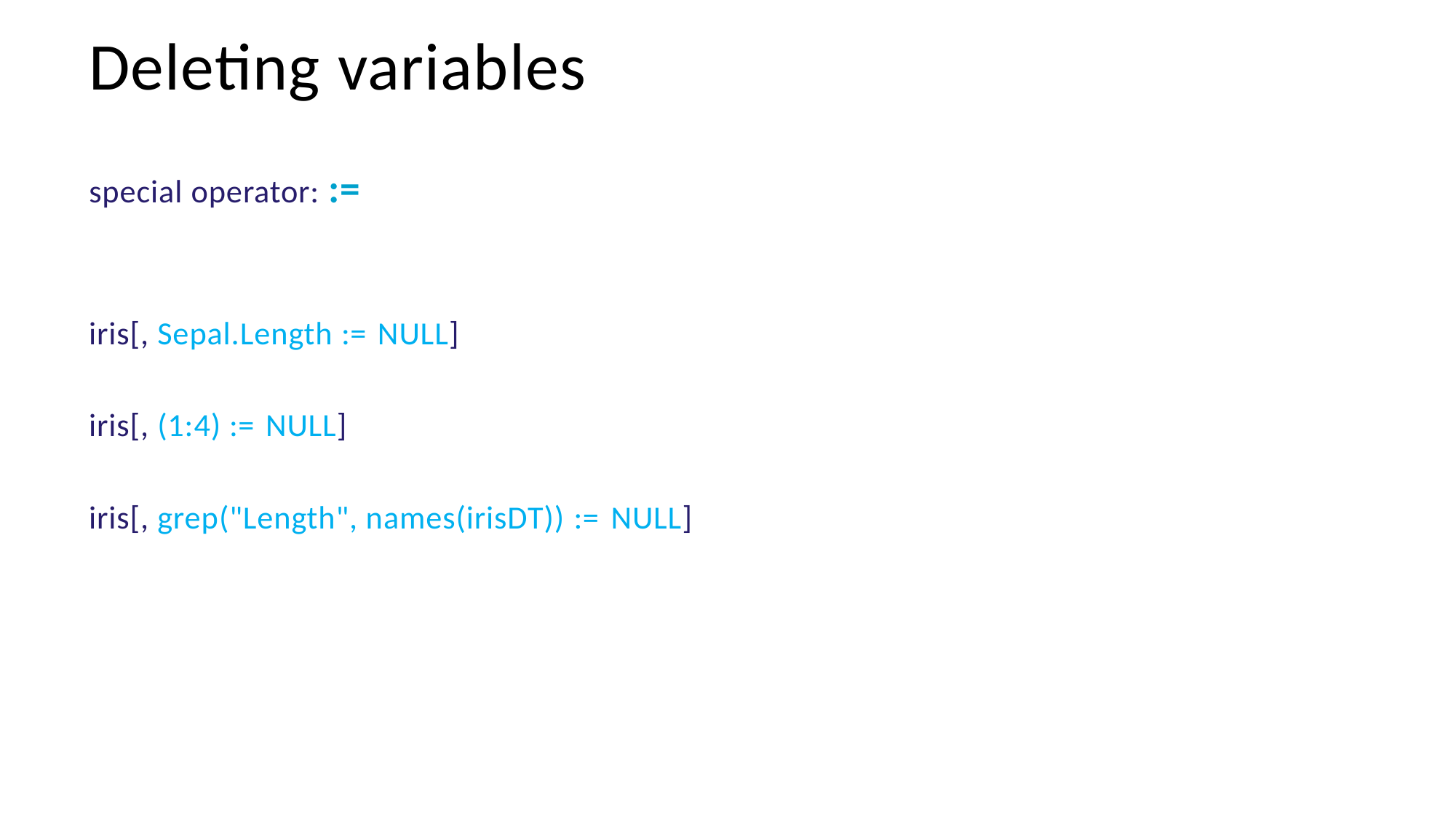

# Deleting variables
special operator: :=
iris[, Sepal.Length := NULL]

iris[, (1:4) := NULL]

iris[, grep("Length", names(irisDT)) := NULL]
71